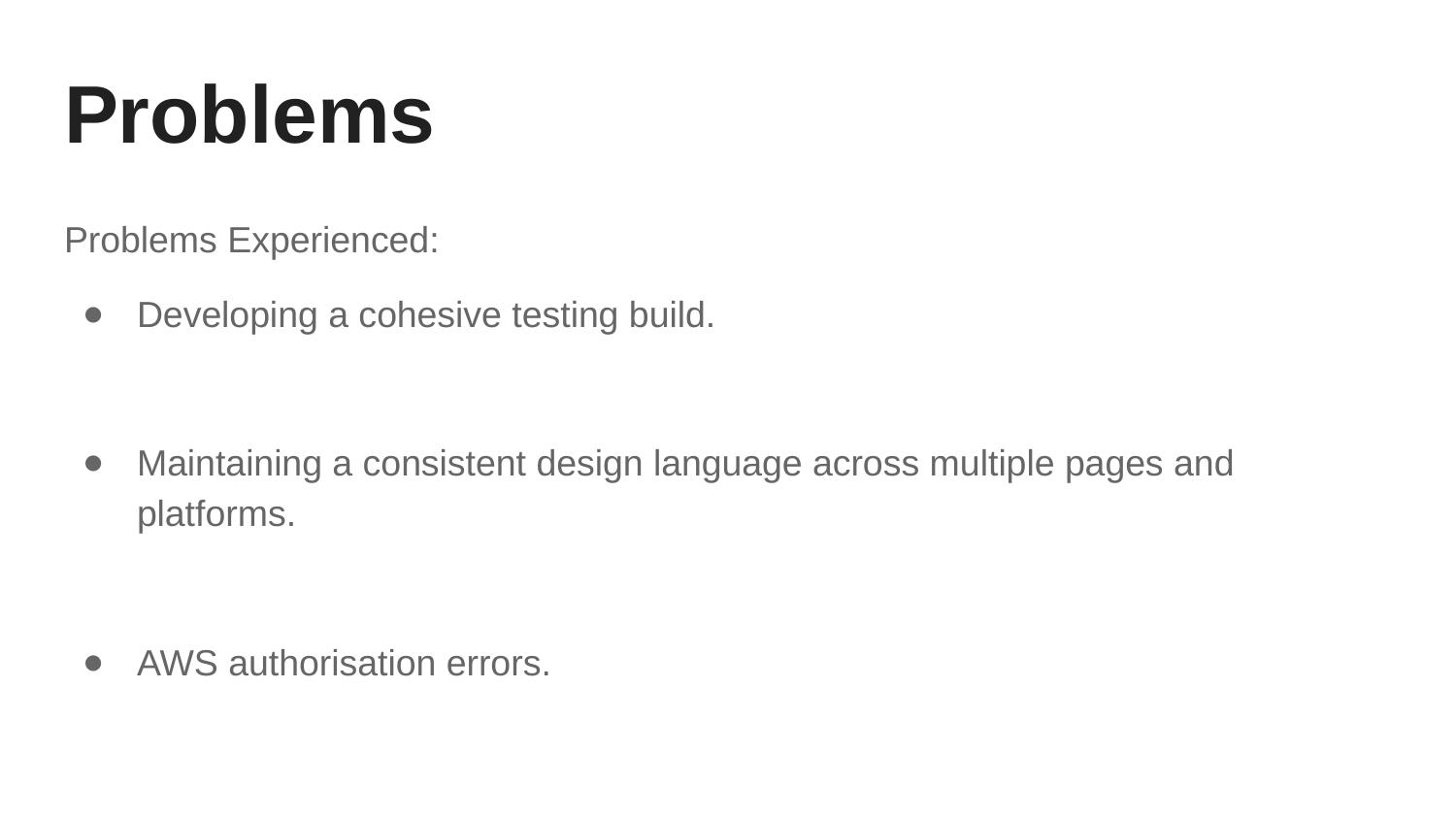

# Problems
Problems Experienced:
Developing a cohesive testing build.

Maintaining a consistent design language across multiple pages and platforms.

AWS authorisation errors.